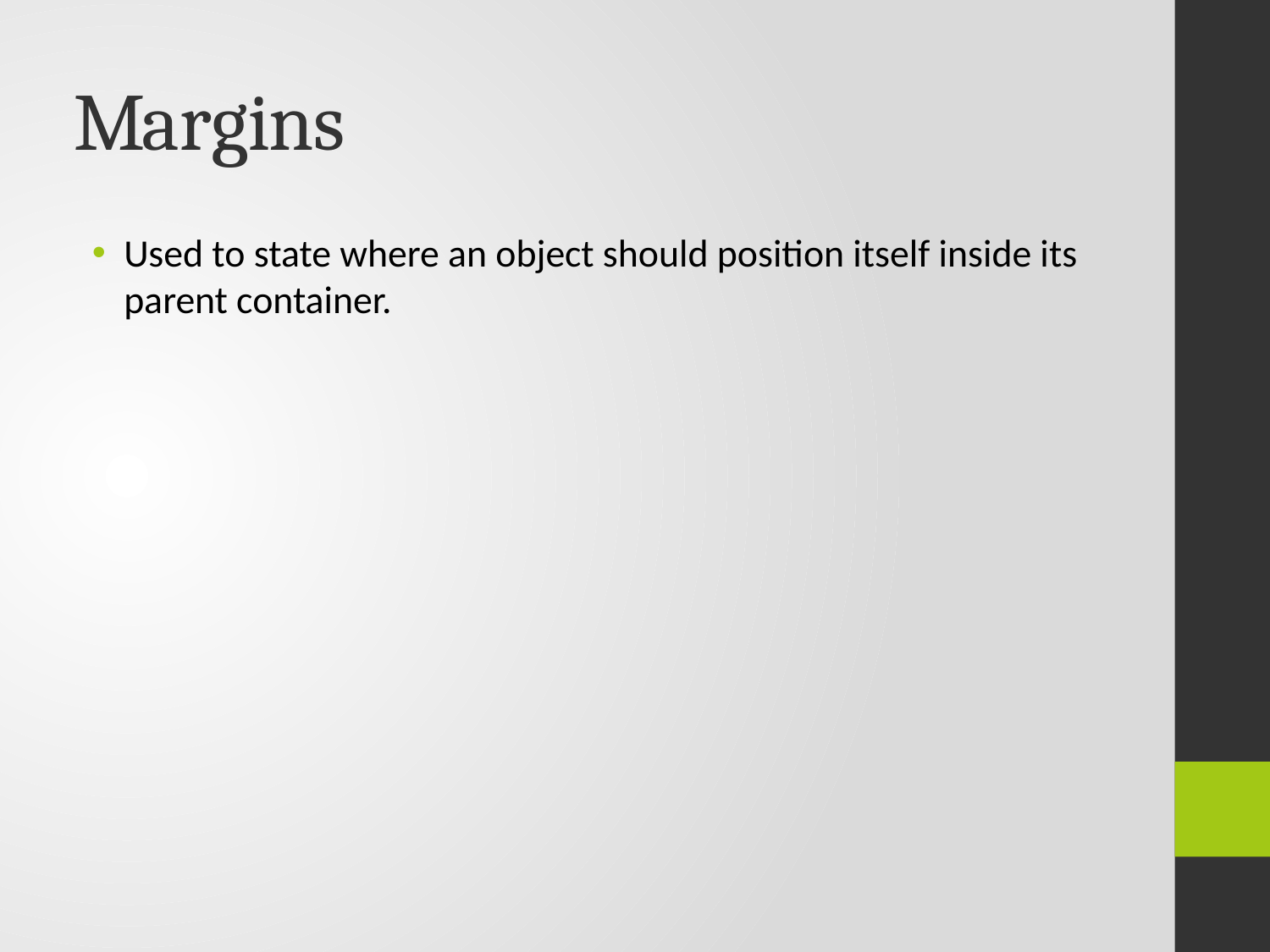

# Margins
Used to state where an object should position itself inside its parent container.